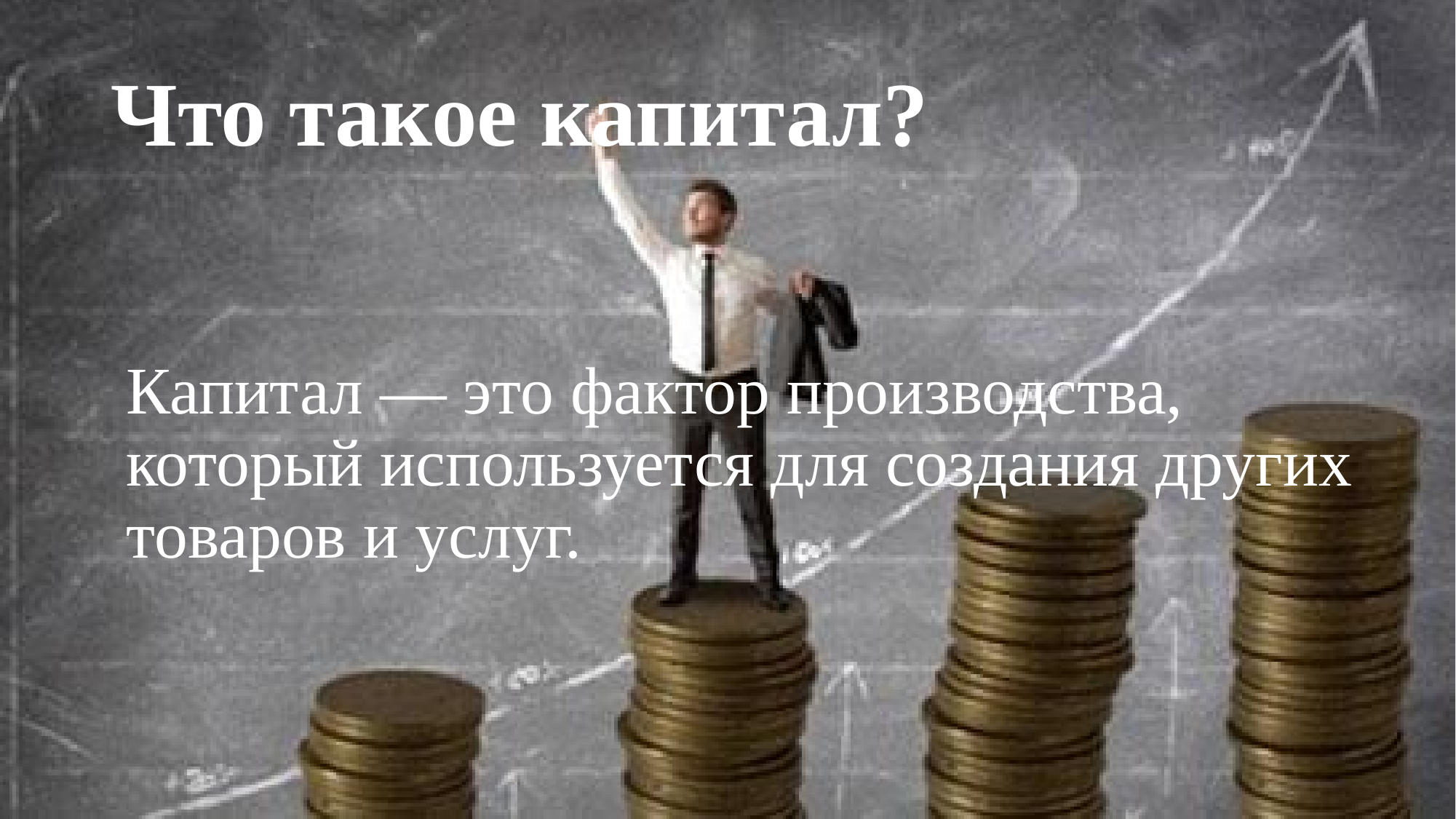

# Что такое капитал?
Капитал — это фактор производства, который используется для создания других товаров и услуг.